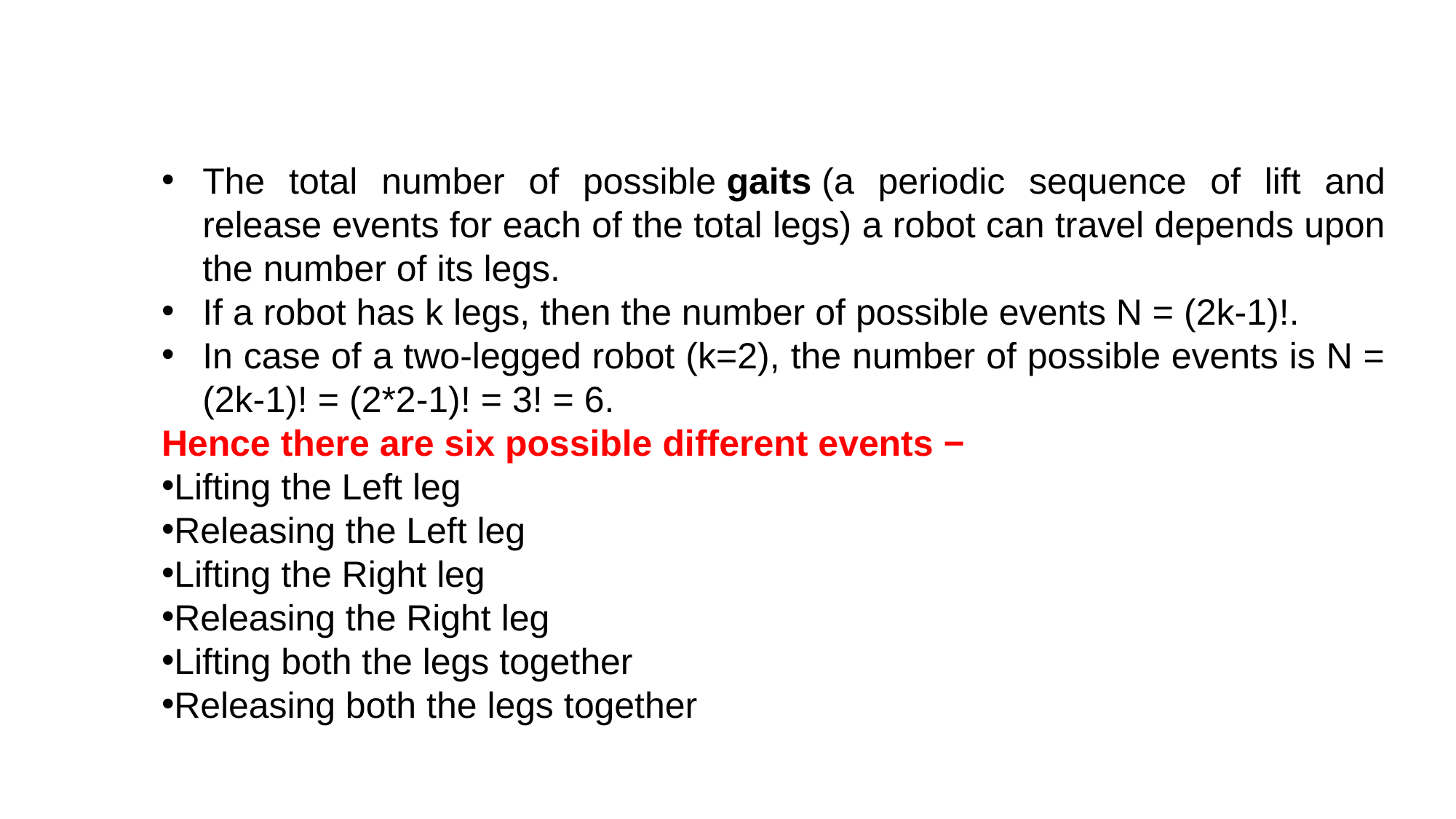

The total number of possible gaits (a periodic sequence of lift and release events for each of the total legs) a robot can travel depends upon the number of its legs.
If a robot has k legs, then the number of possible events N = (2k-1)!.
In case of a two-legged robot (k=2), the number of possible events is N = (2k-1)! = (2*2-1)! = 3! = 6.
Hence there are six possible different events −
Lifting the Left leg
Releasing the Left leg
Lifting the Right leg
Releasing the Right leg
Lifting both the legs together
Releasing both the legs together